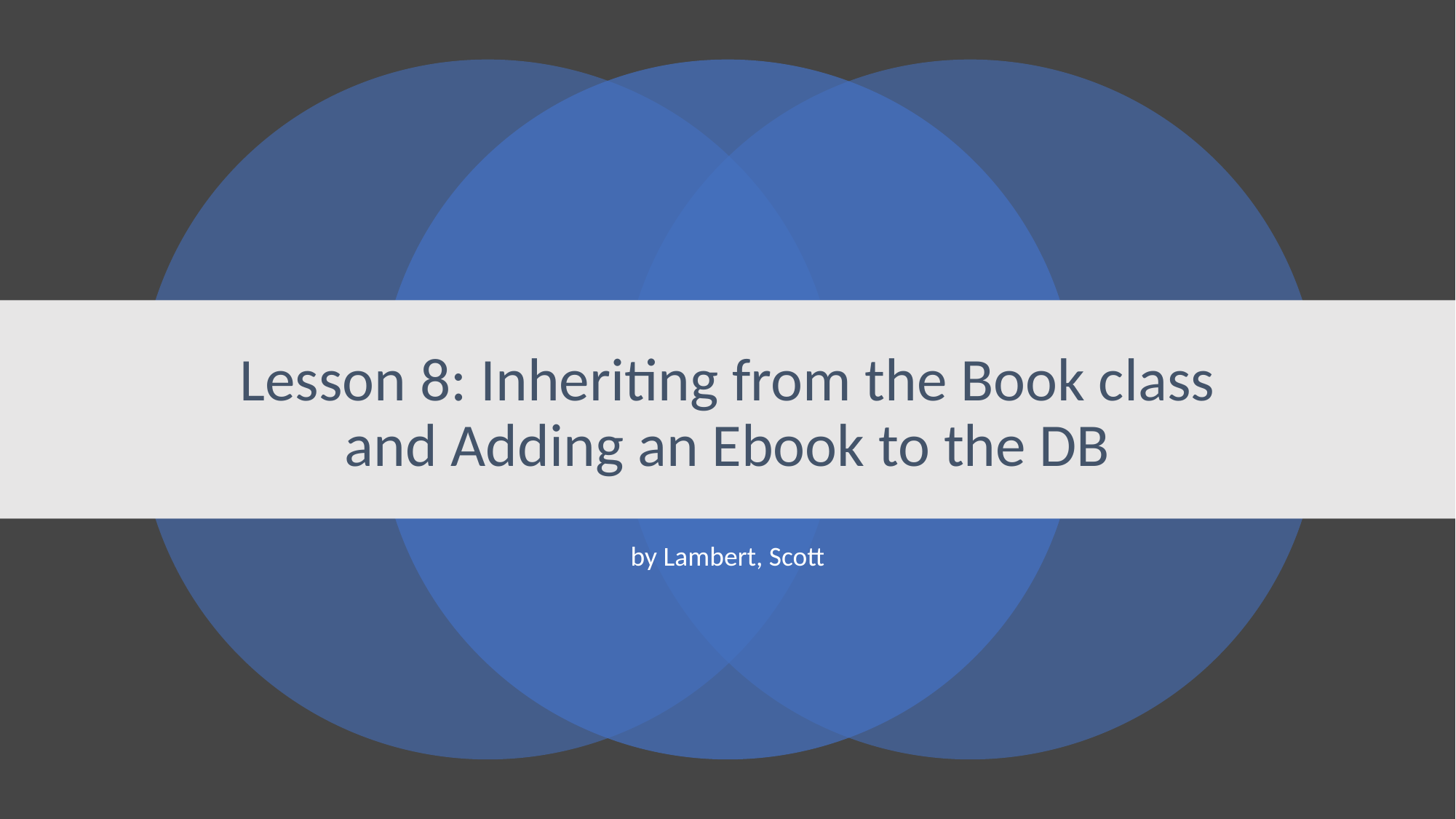

# Lesson 8: Inheriting from the Book class and Adding an Ebook to the DB
by Lambert, Scott